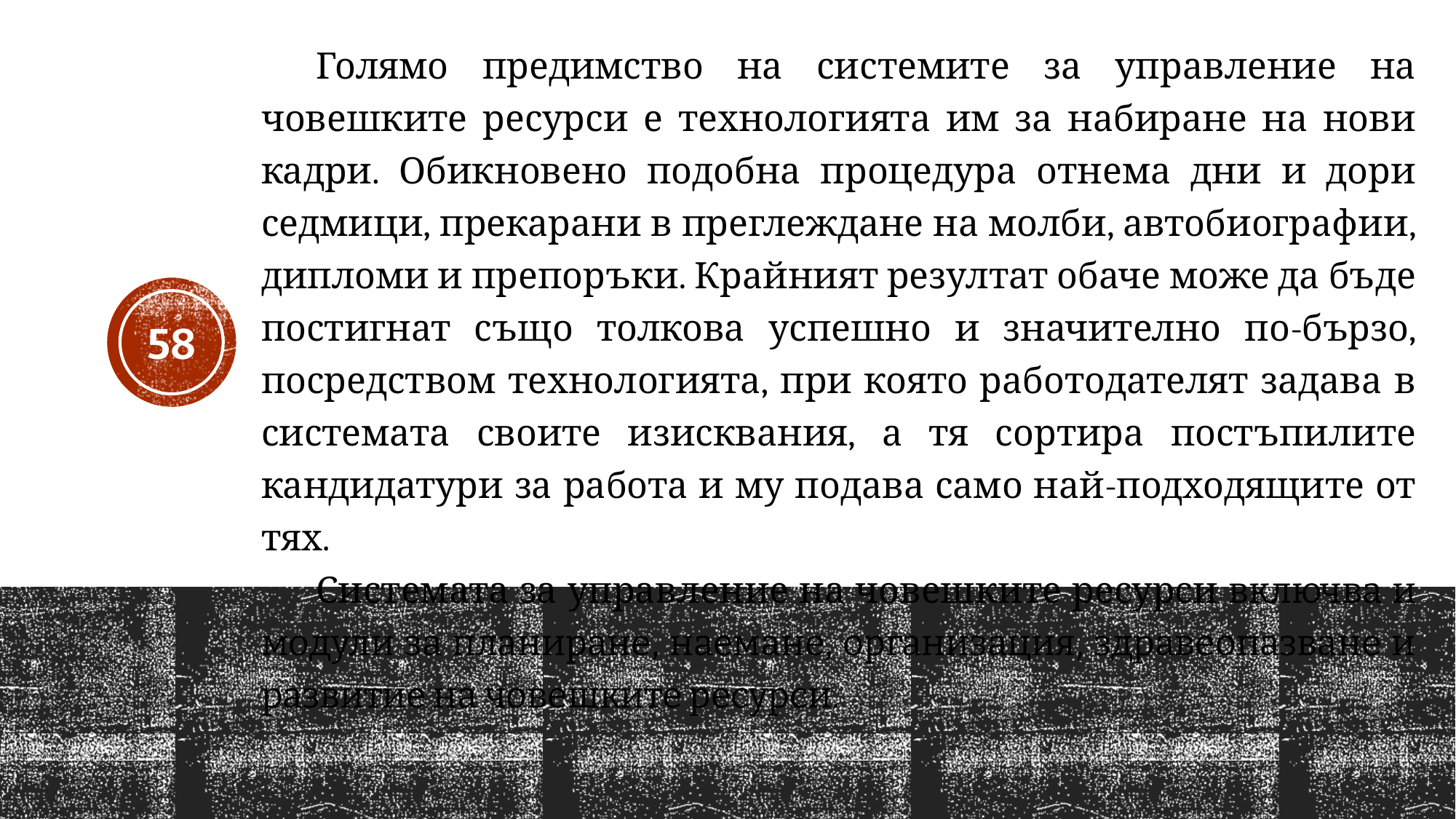

Голямо предимство на системите за управление на човешките ресурси е технологията им за набиране на нови кадри. Обикновено подобна процедура отнема дни и дори седмици, прекарани в преглеждане на молби, автобиографии, дипломи и препоръки. Крайният резултат обаче може да бъде постигнат също толкова успешно и значително по-бързо, посредством технологията, при която работодателят задава в системата своите изисквания, а тя сортира постъпилите кандидатури за работа и му подава само най-подходящите от тях.
Системата за управление на човешките ресурси включва и модули за планиране, наемане, организация, здравеопазване и развитие на човешките ресурси.
58